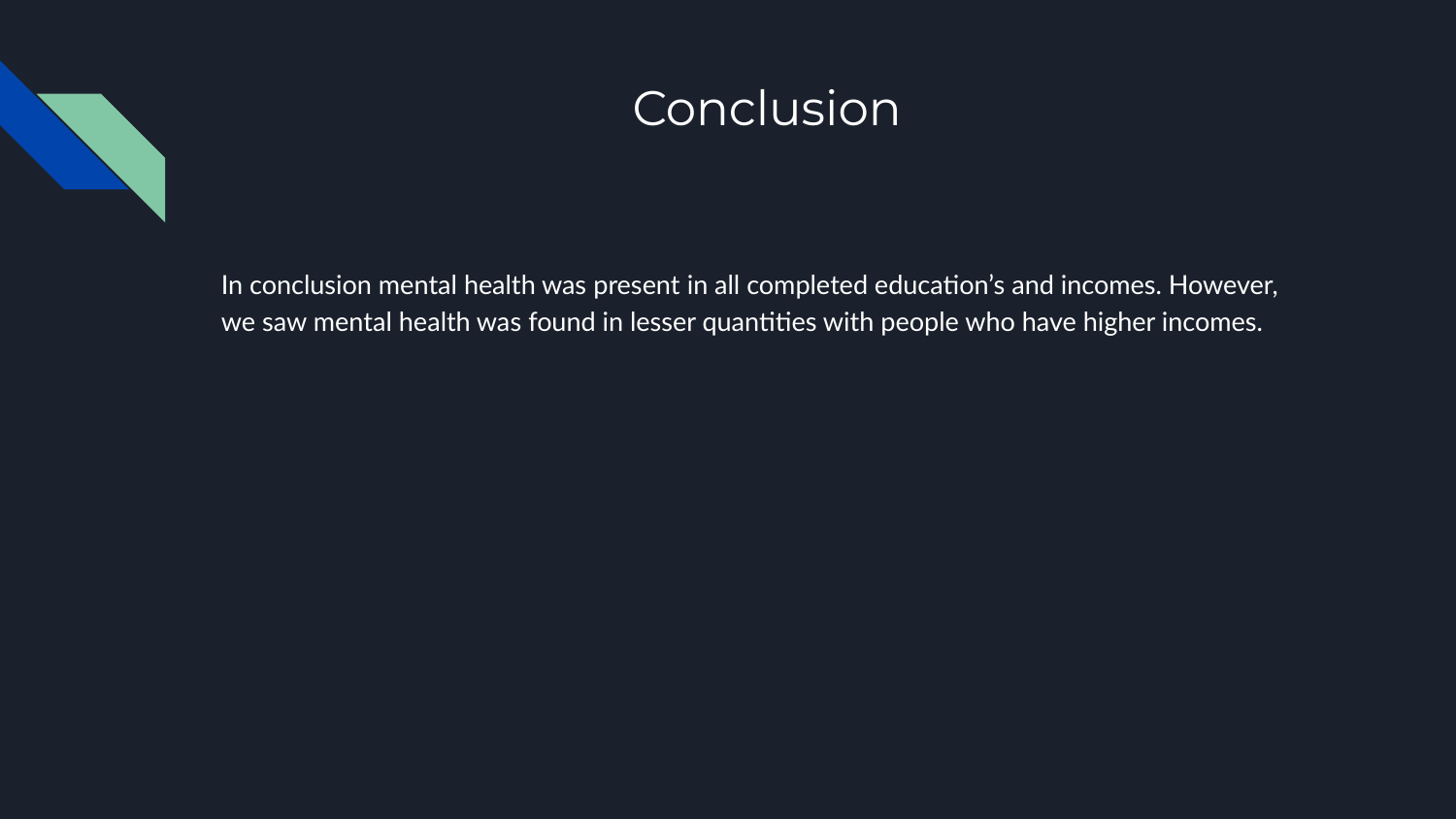

# Conclusion
In conclusion mental health was present in all completed education’s and incomes. However, we saw mental health was found in lesser quantities with people who have higher incomes.